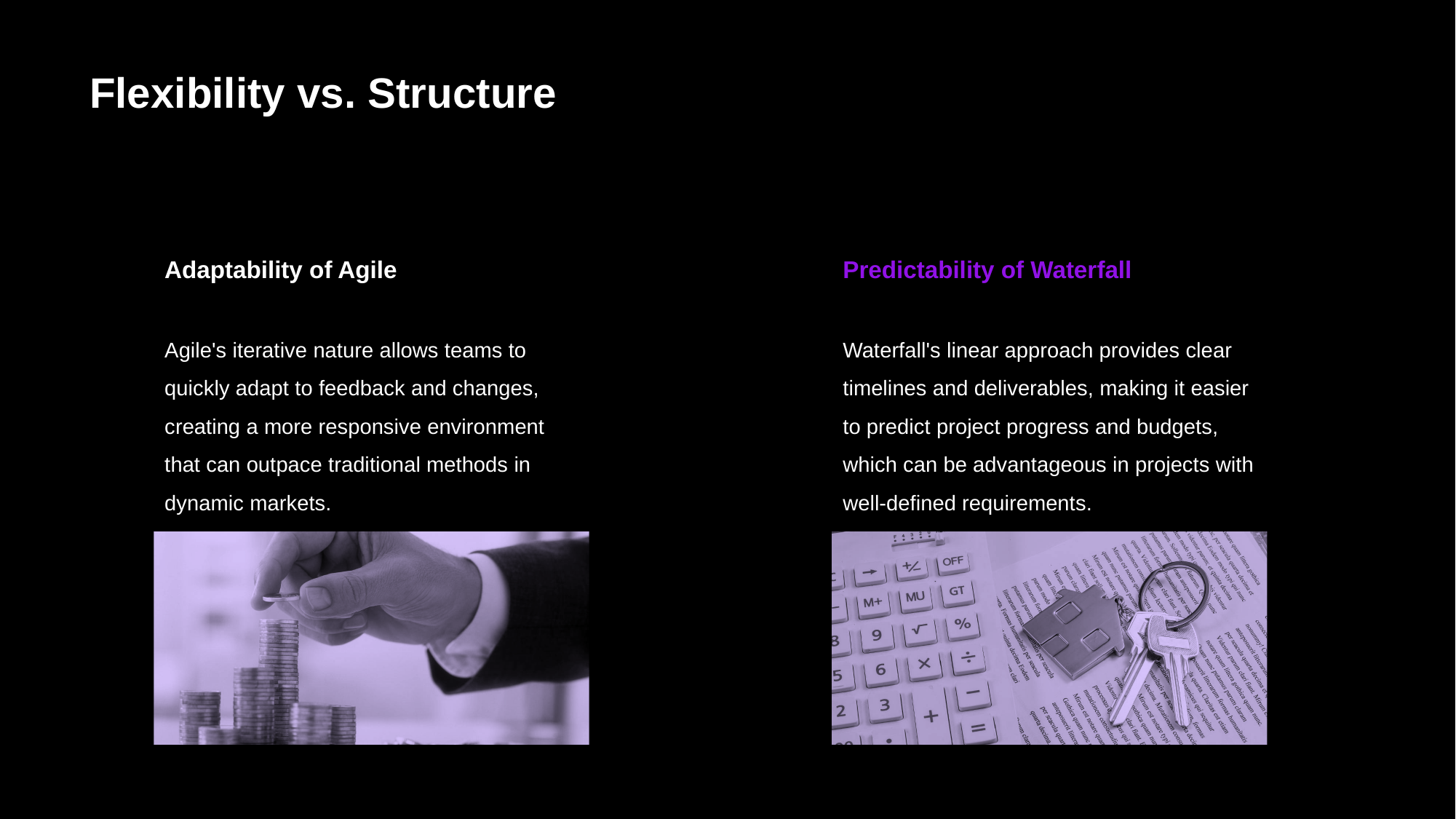

# Flexibility vs. Structure
Adaptability of Agile
Predictability of Waterfall
Agile's iterative nature allows teams to quickly adapt to feedback and changes, creating a more responsive environment that can outpace traditional methods in dynamic markets.
Waterfall's linear approach provides clear timelines and deliverables, making it easier to predict project progress and budgets, which can be advantageous in projects with well-defined requirements.